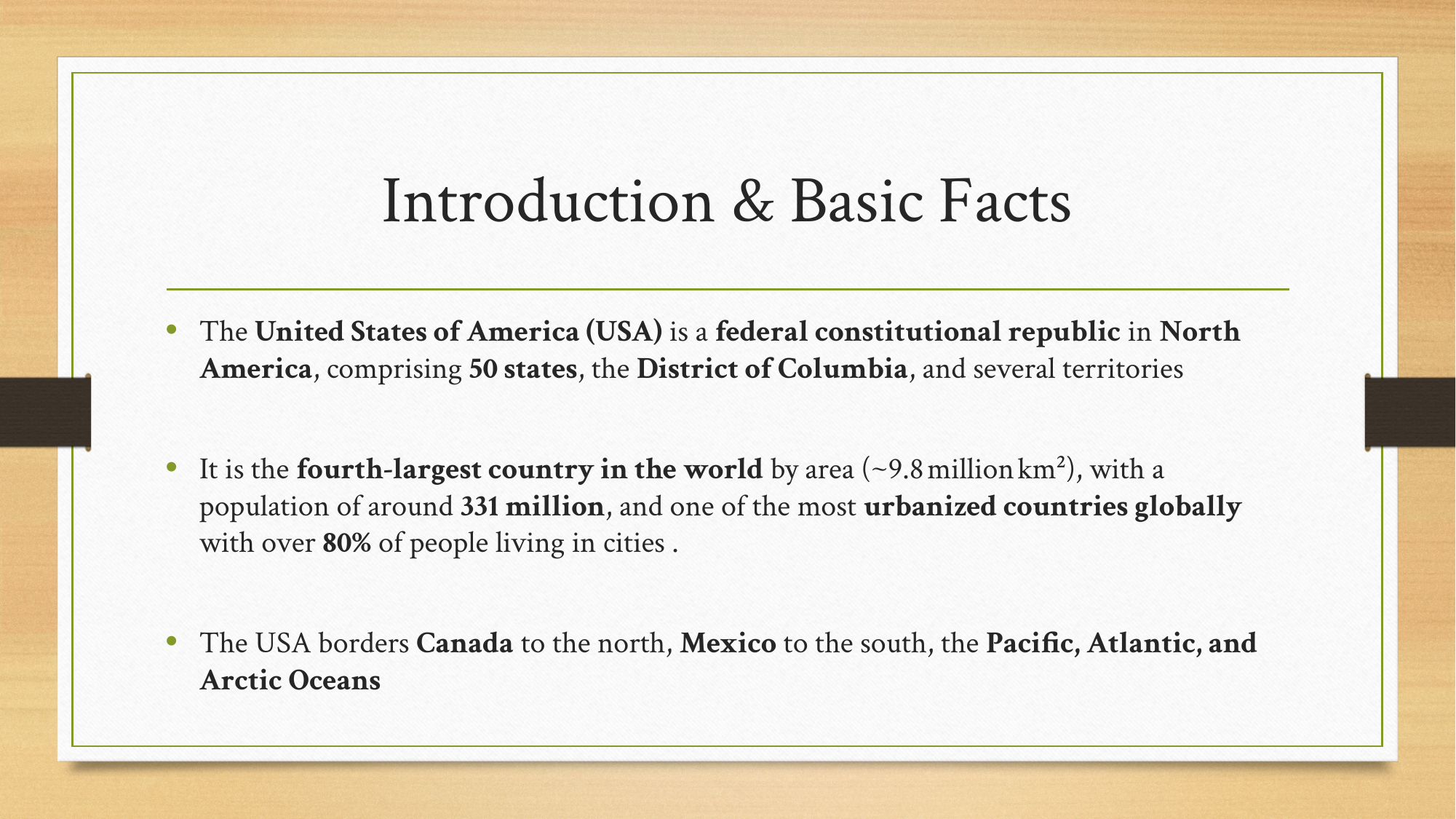

# Introduction & Basic Facts
The United States of America (USA) is a federal constitutional republic in North America, comprising 50 states, the District of Columbia, and several territories

It is the fourth-largest country in the world by area (~9.8 million km²), with a population of around 331 million, and one of the most urbanized countries globally with over 80% of people living in cities .

The USA borders Canada to the north, Mexico to the south, the Pacific, Atlantic, and Arctic Oceans